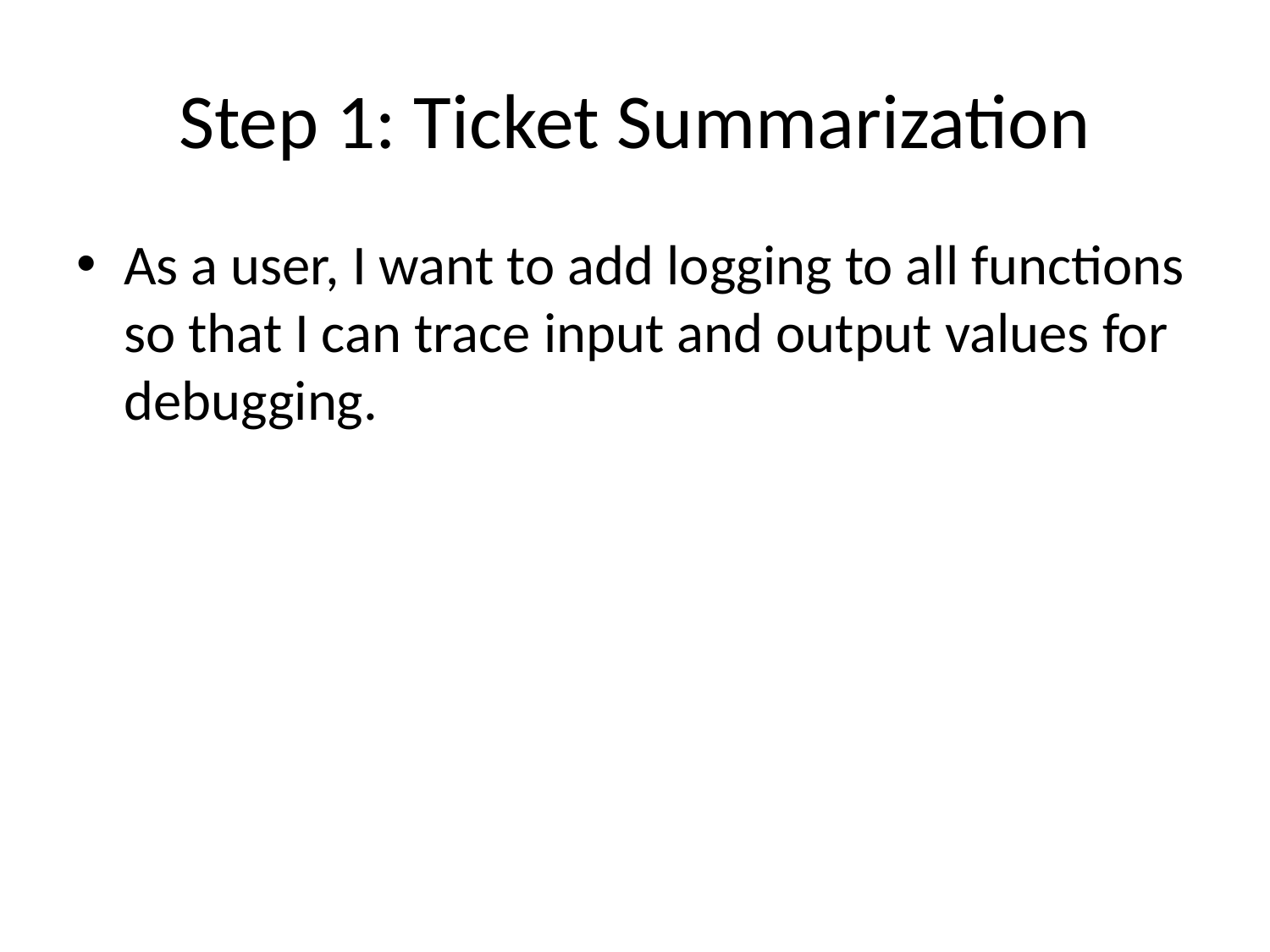

# Step 1: Ticket Summarization
As a user, I want to add logging to all functions so that I can trace input and output values for debugging.